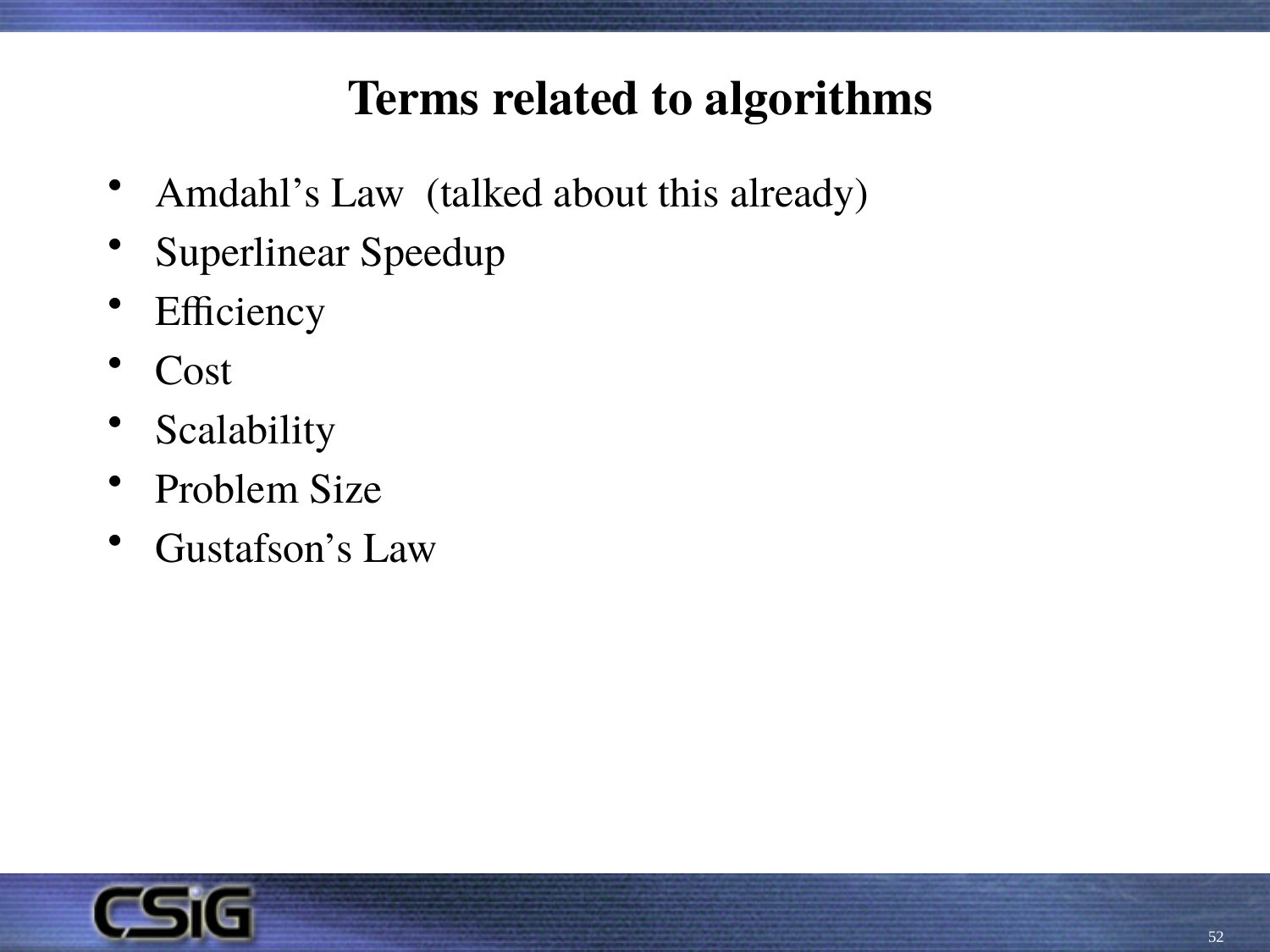

# Terms related to algorithms
Amdahl’s Law  (talked about this already)
Superlinear Speedup
Efficiency
Cost
Scalability
Problem Size
Gustafson’s Law